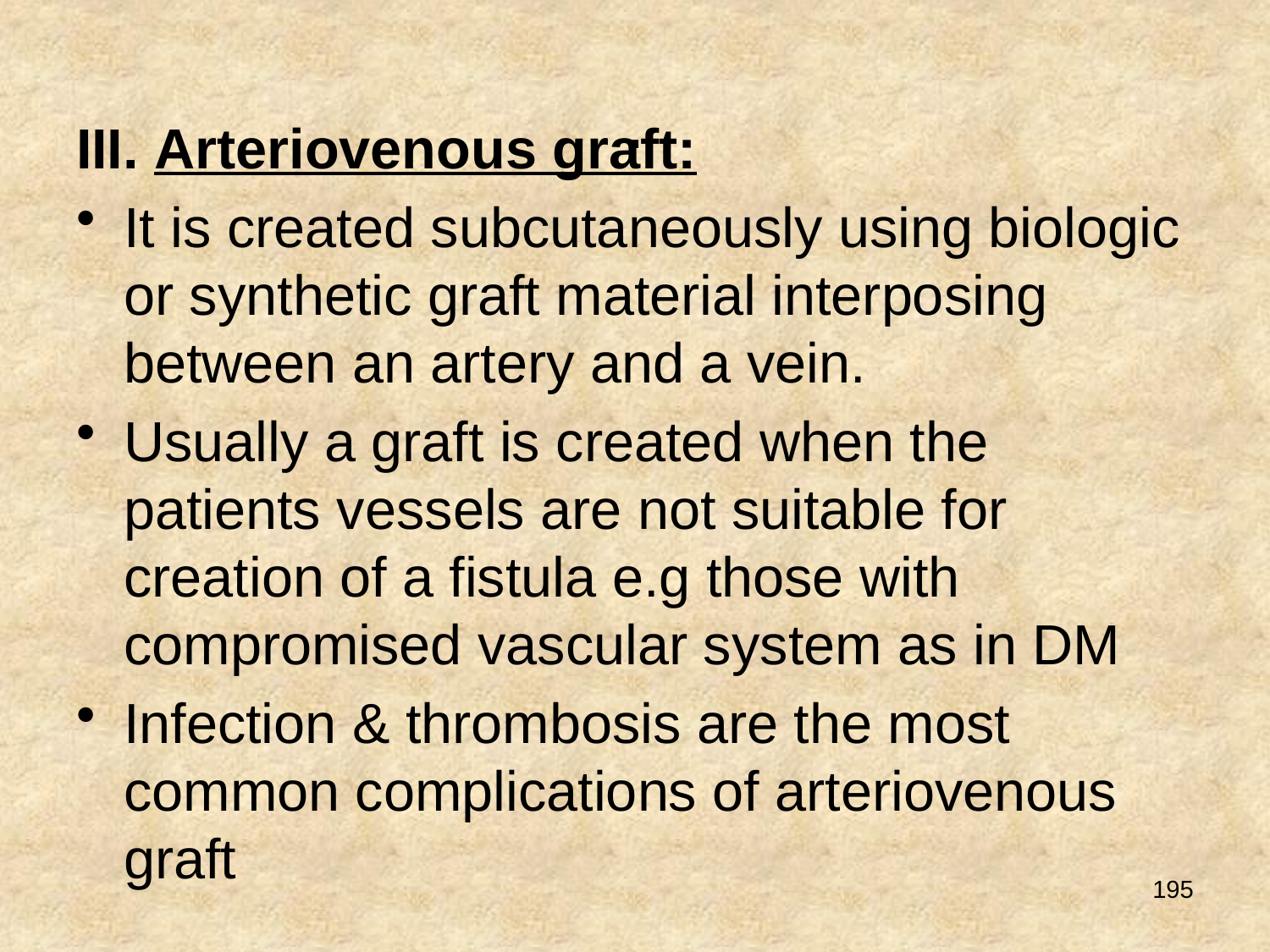

# .
III. Arteriovenous graft:
It is created subcutaneously using biologic or synthetic graft material interposing between an artery and a vein.
Usually a graft is created when the patients vessels are not suitable for creation of a fistula e.g those with compromised vascular system as in DM
Infection & thrombosis are the most common complications of arteriovenous graft

195